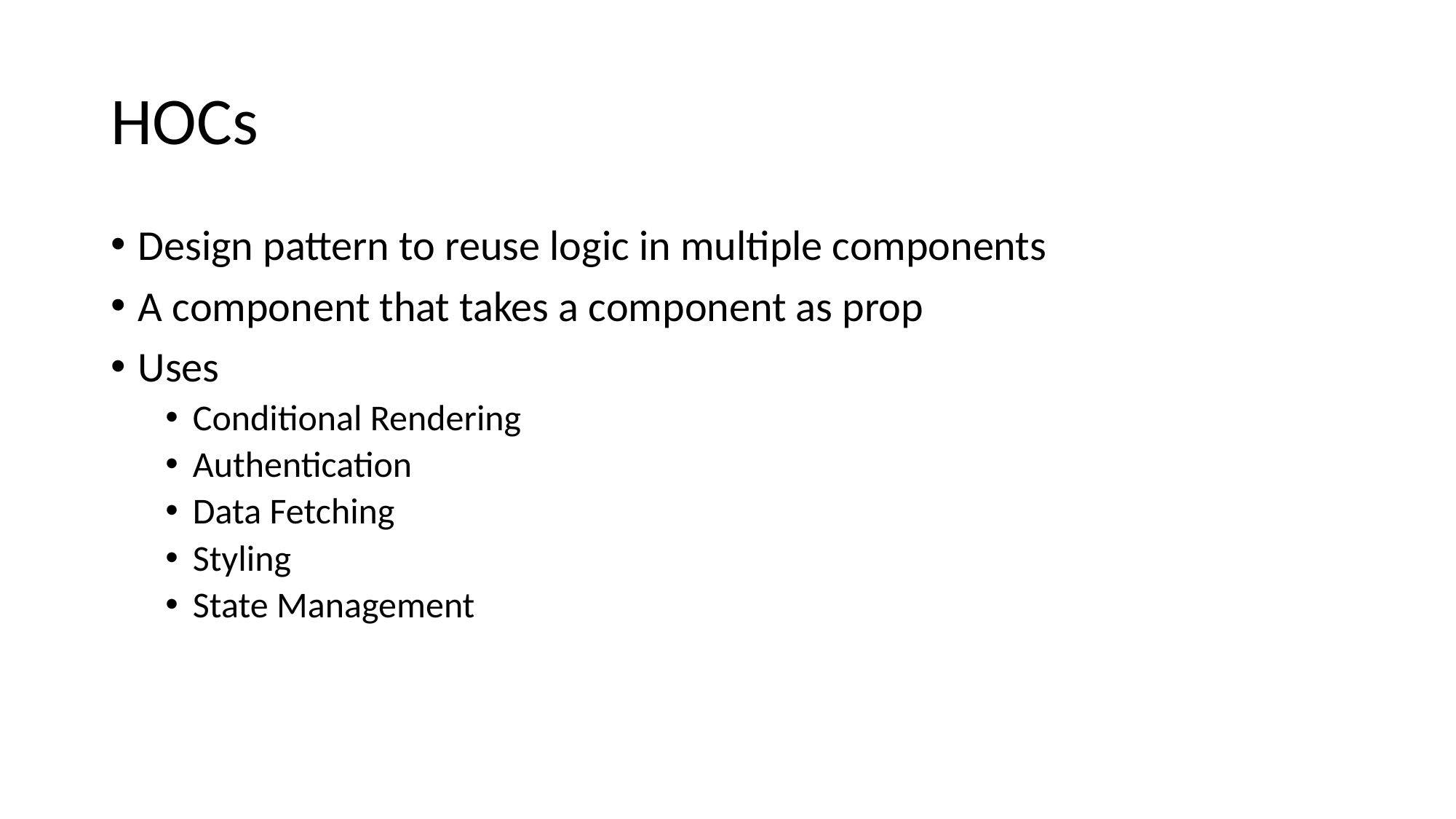

# HOCs
Design pattern to reuse logic in multiple components
A component that takes a component as prop
Uses
Conditional Rendering
Authentication
Data Fetching
Styling
State Management